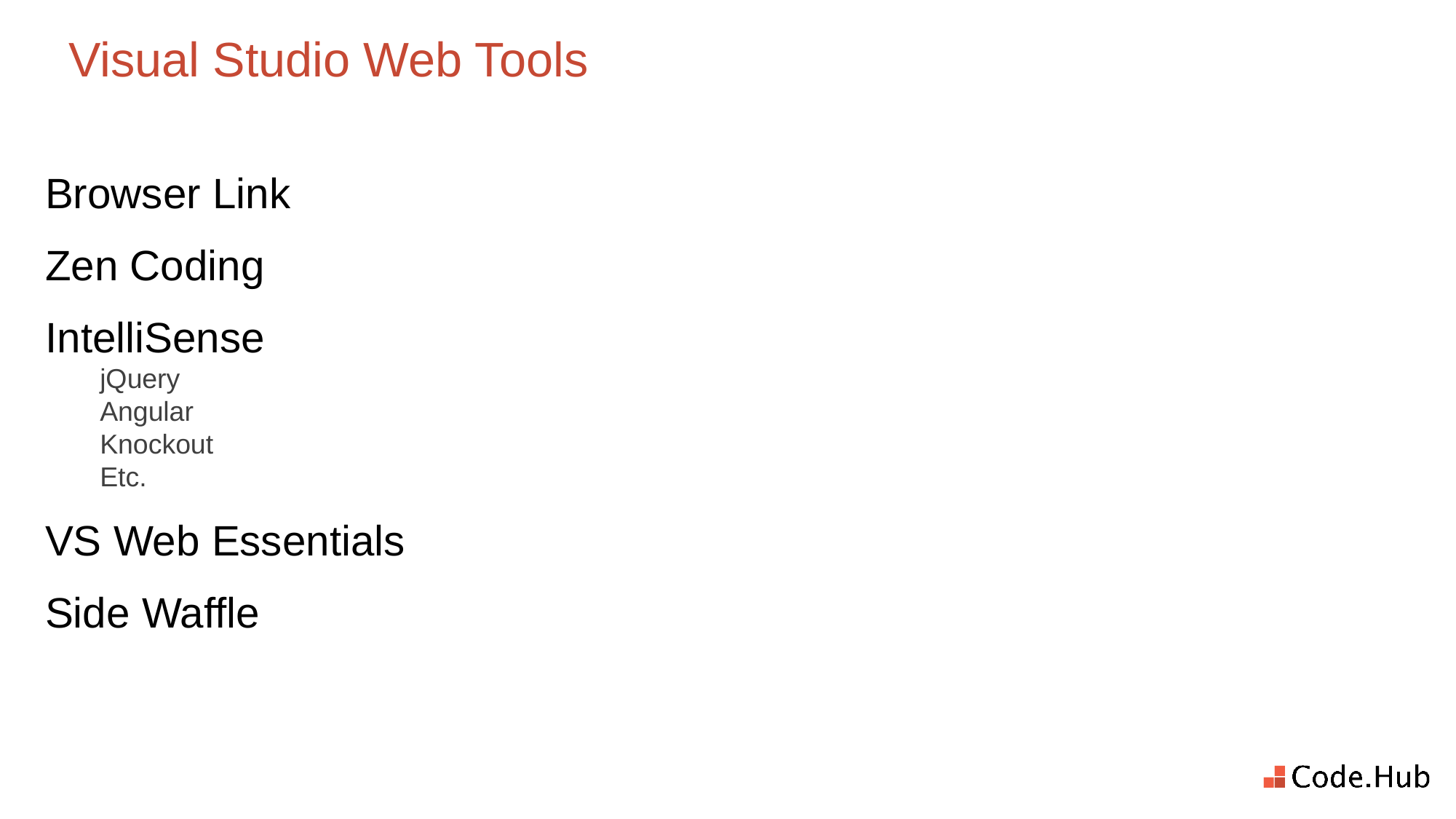

# Visual Studio Web Tools
Browser Link
Zen Coding
IntelliSense
jQuery
Angular
Knockout
Etc.
VS Web Essentials
Side Waffle